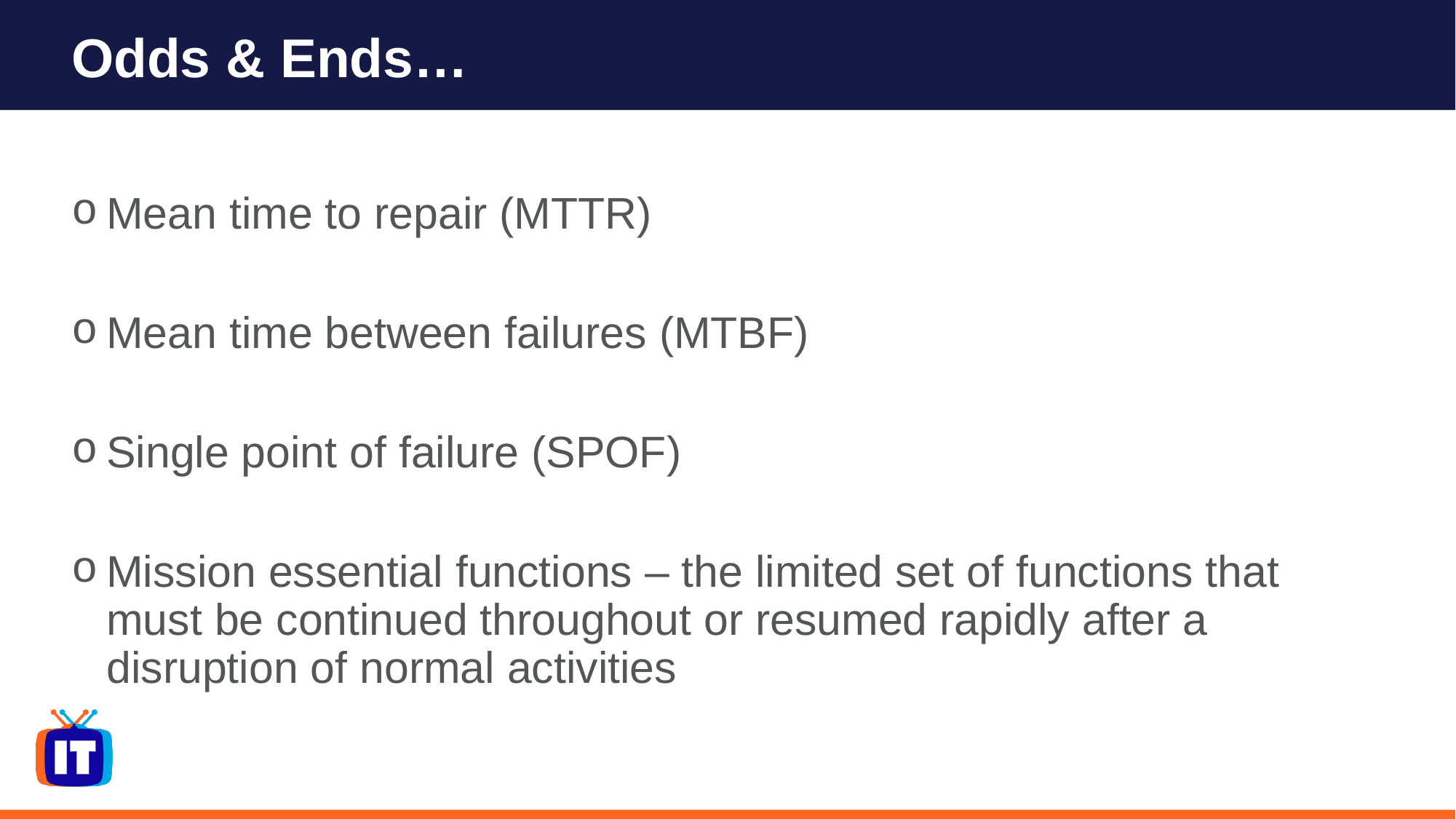

# Odds & Ends…

Mean time to repair (MTTR)

Mean time between failures (MTBF)

Single point of failure (SPOF)

Mission essential functions – the limited set of functions that must be continued throughout or resumed rapidly after a disruption of normal activities